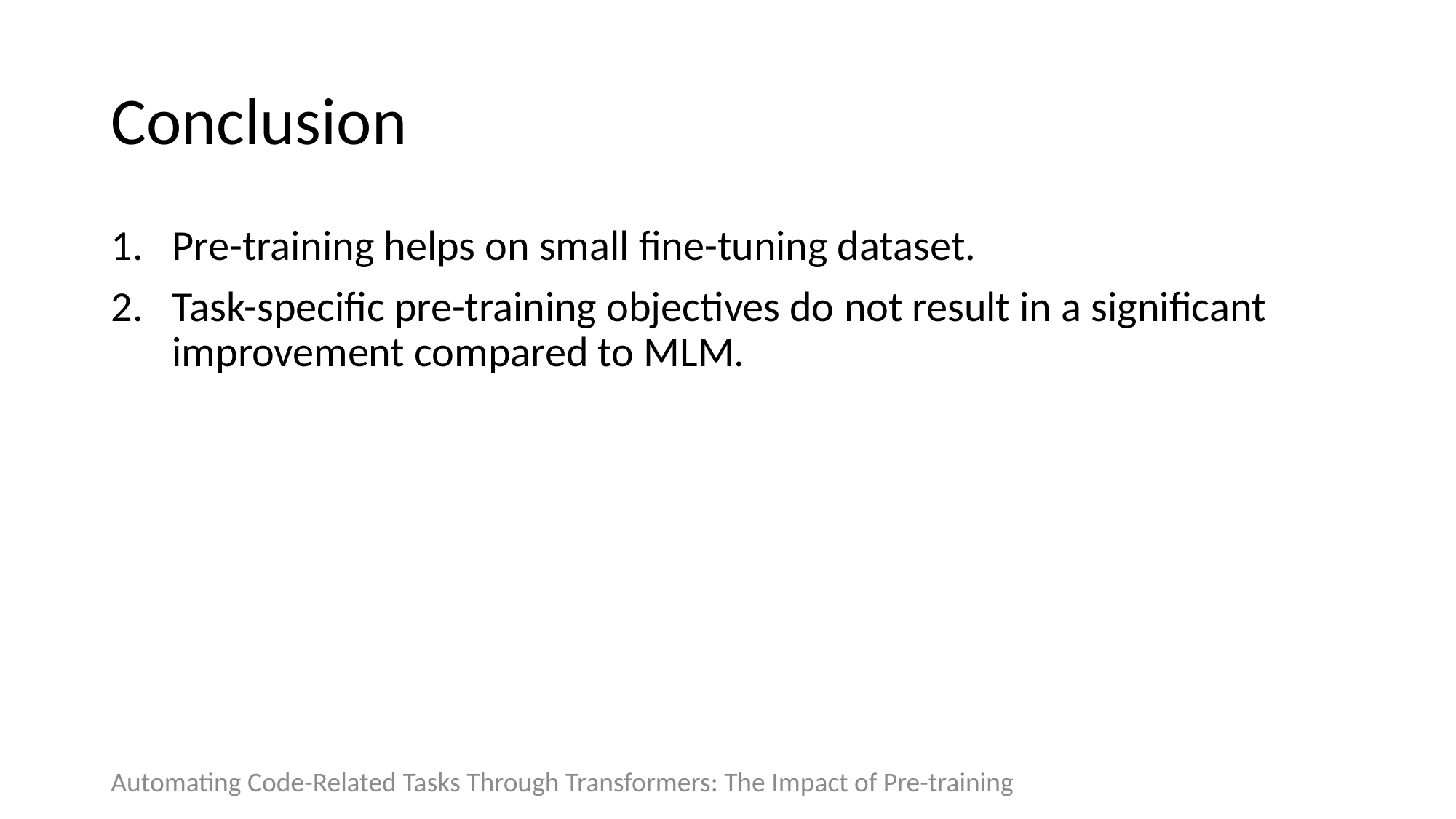

# Conclusion
Pre-training helps on small fine-tuning dataset.
Task-specific pre-training objectives do not result in a significant improvement compared to MLM.
Automating Code-Related Tasks Through Transformers: The Impact of Pre-training